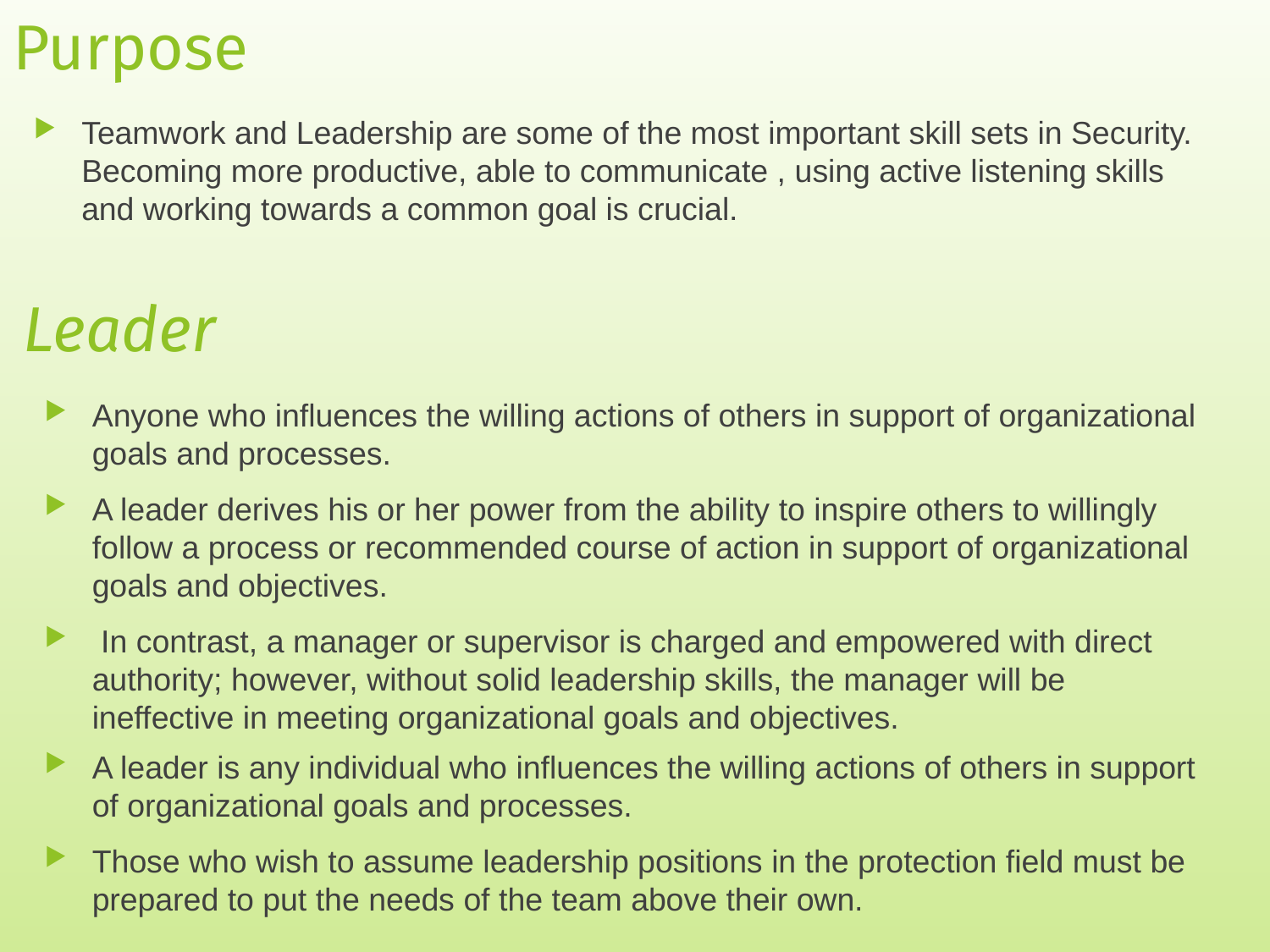

# Purpose
Teamwork and Leadership are some of the most important skill sets in Security. Becoming more productive, able to communicate , using active listening skills and working towards a common goal is crucial.
Leader
Anyone who influences the willing actions of others in support of organizational goals and processes.
A leader derives his or her power from the ability to inspire others to willingly follow a process or recommended course of action in support of organizational goals and objectives.
 In contrast, a manager or supervisor is charged and empowered with direct authority; however, without solid leadership skills, the manager will be ineffective in meeting organizational goals and objectives.

A leader is any individual who influences the willing actions of others in support of organizational goals and processes.
Those who wish to assume leadership positions in the protection field must be prepared to put the needs of the team above their own.
2